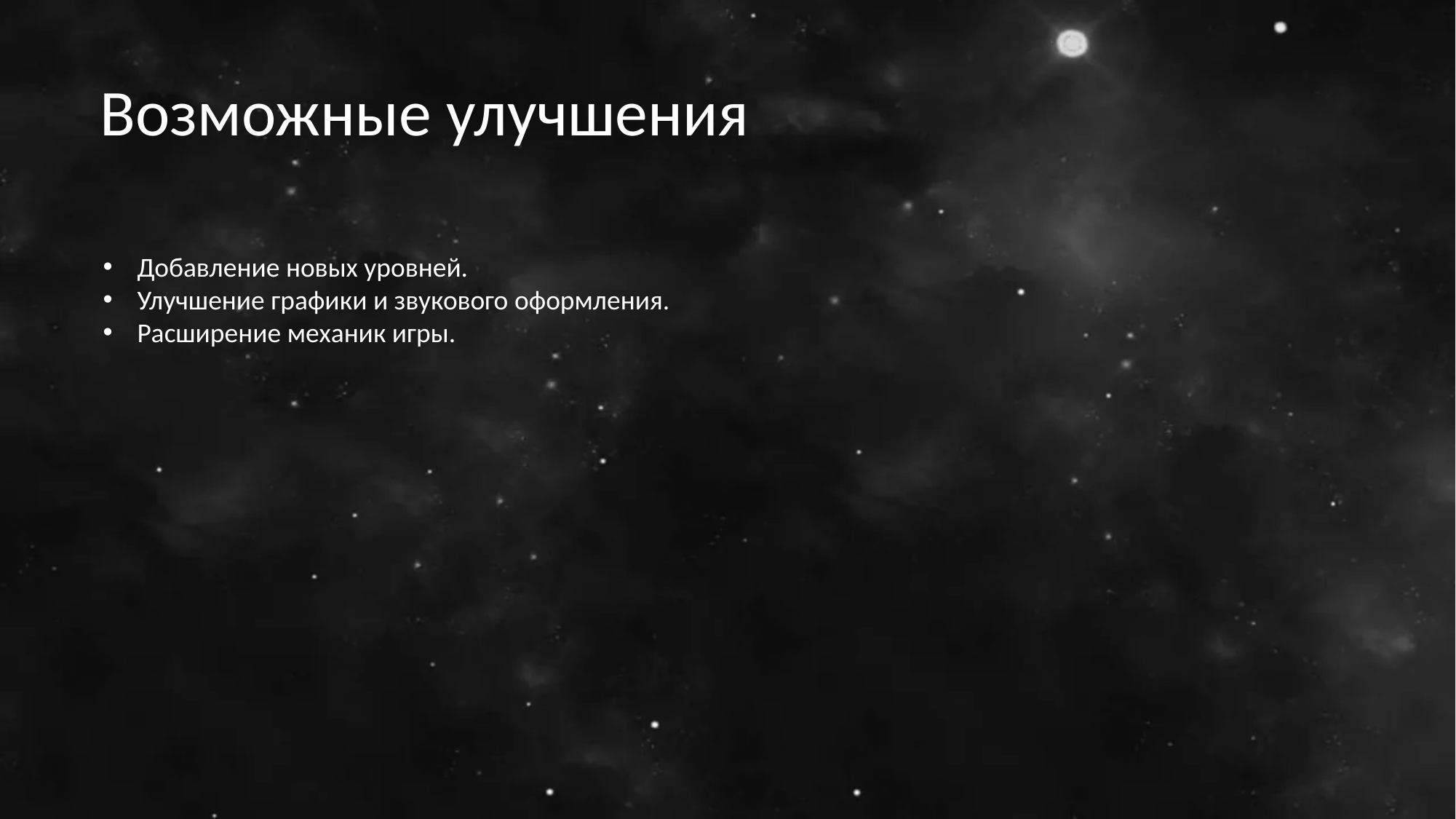

# Возможные улучшения
Добавление новых уровней.
Улучшение графики и звукового оформления.
Расширение механик игры.